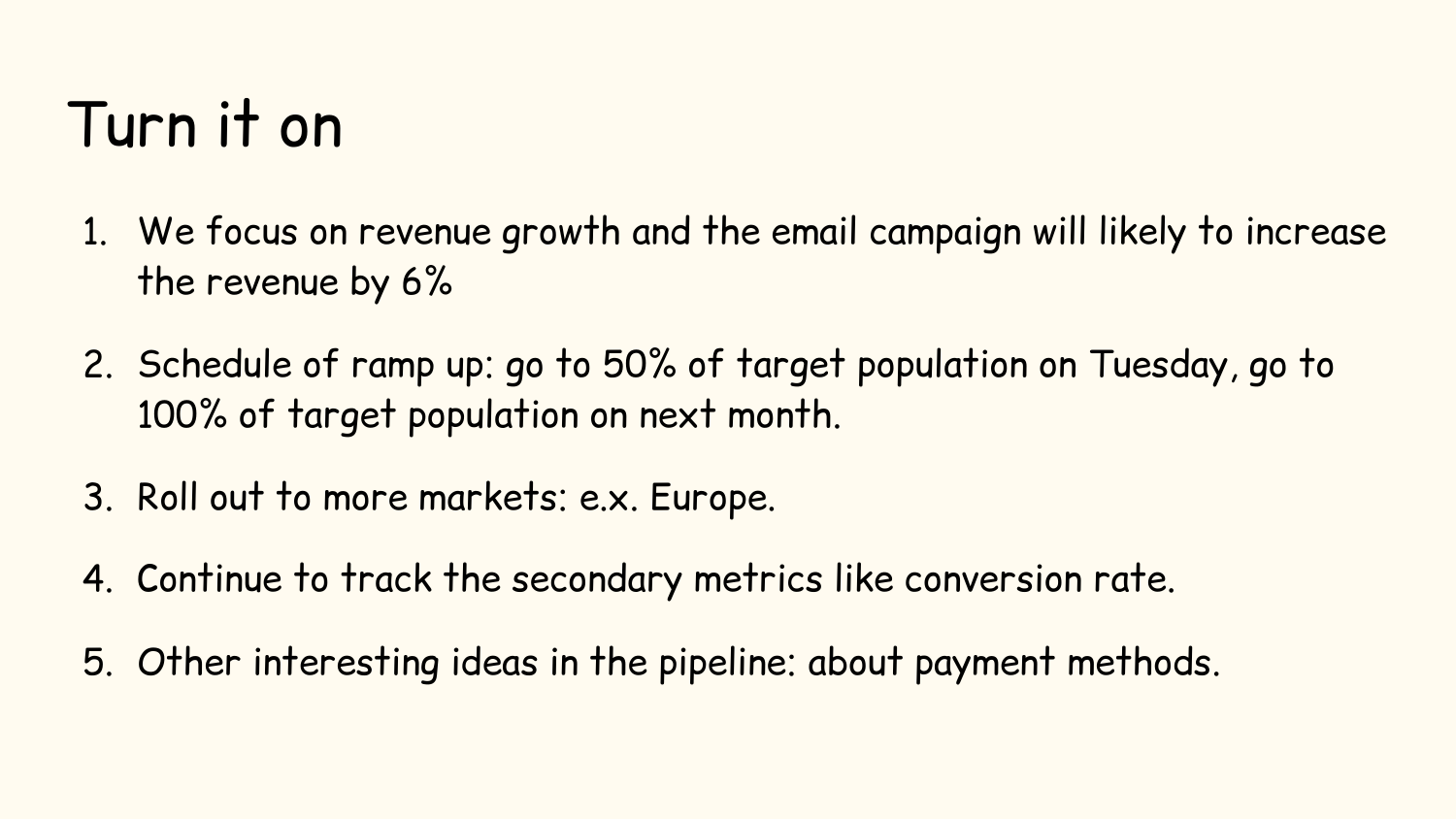

# Turn it on
We focus on revenue growth and the email campaign will likely to increase the revenue by 6%
Schedule of ramp up: go to 50% of target population on Tuesday, go to 100% of target population on next month.
Roll out to more markets: e.x. Europe.
Continue to track the secondary metrics like conversion rate.
Other interesting ideas in the pipeline: about payment methods.